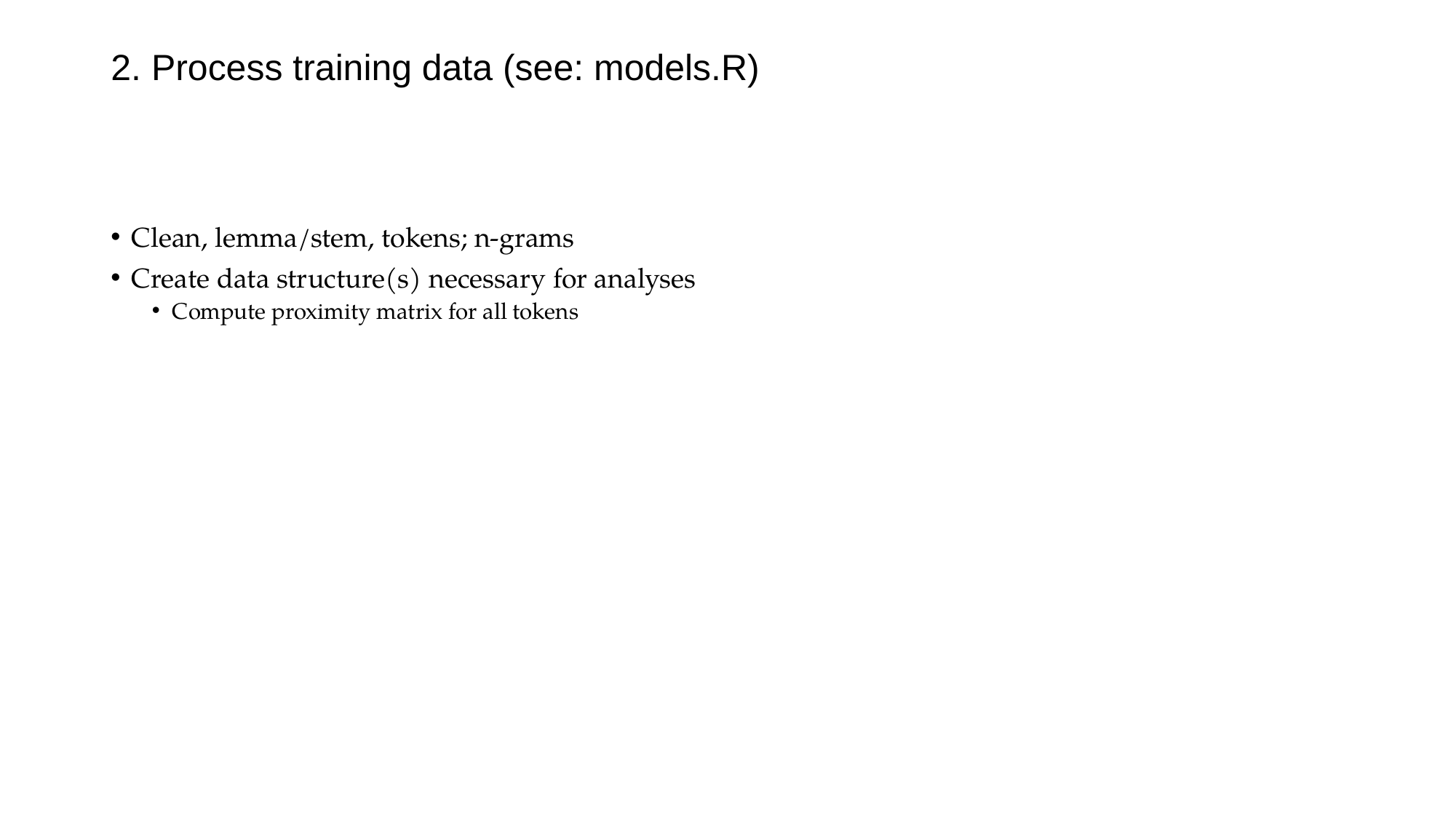

# 2. Process training data (see: models.R)
Clean, lemma/stem, tokens; n-grams
Create data structure(s) necessary for analyses
Compute proximity matrix for all tokens